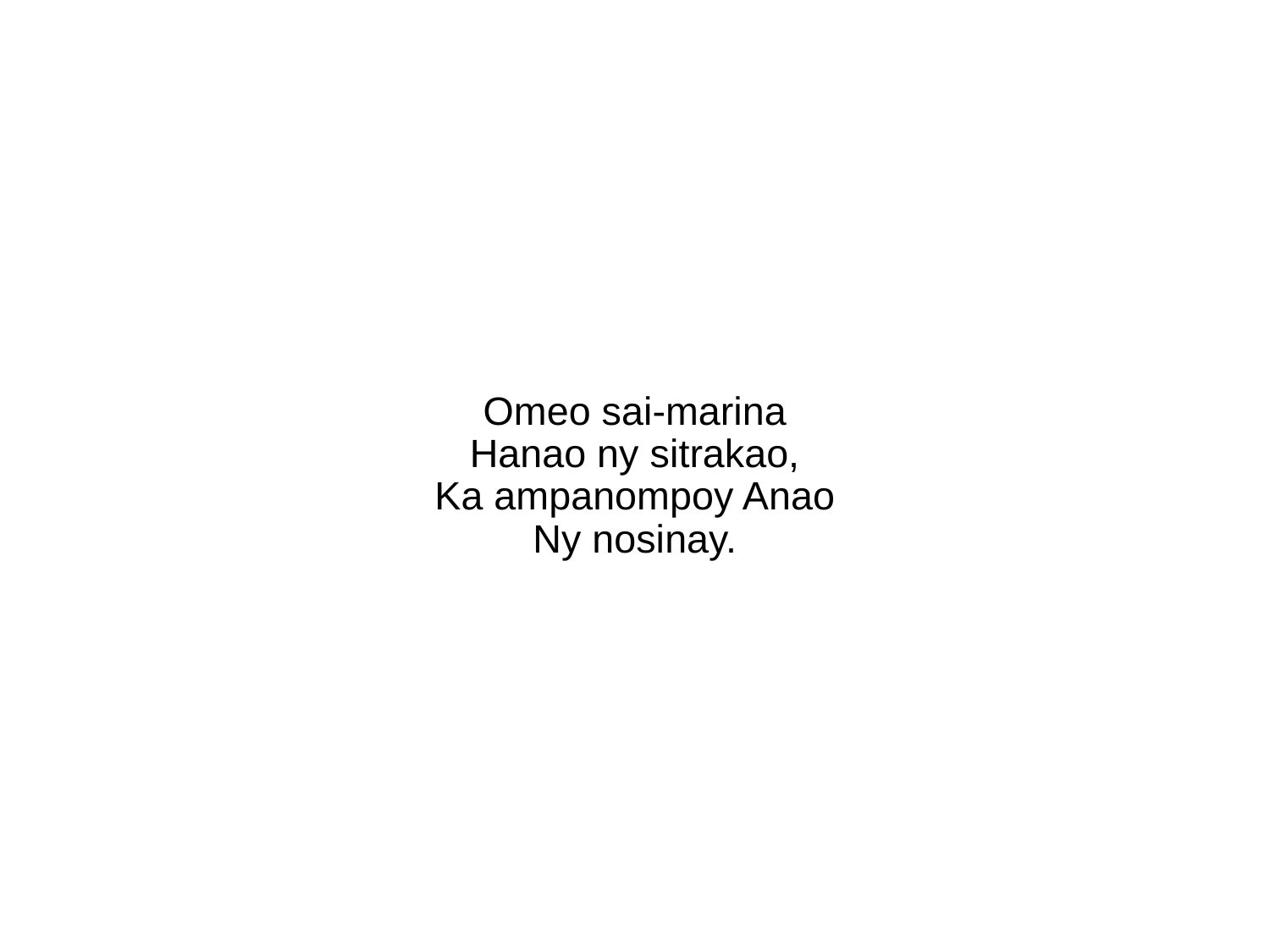

Omeo sai-marina
Hanao ny sitrakao,
Ka ampanompoy Anao
Ny nosinay.